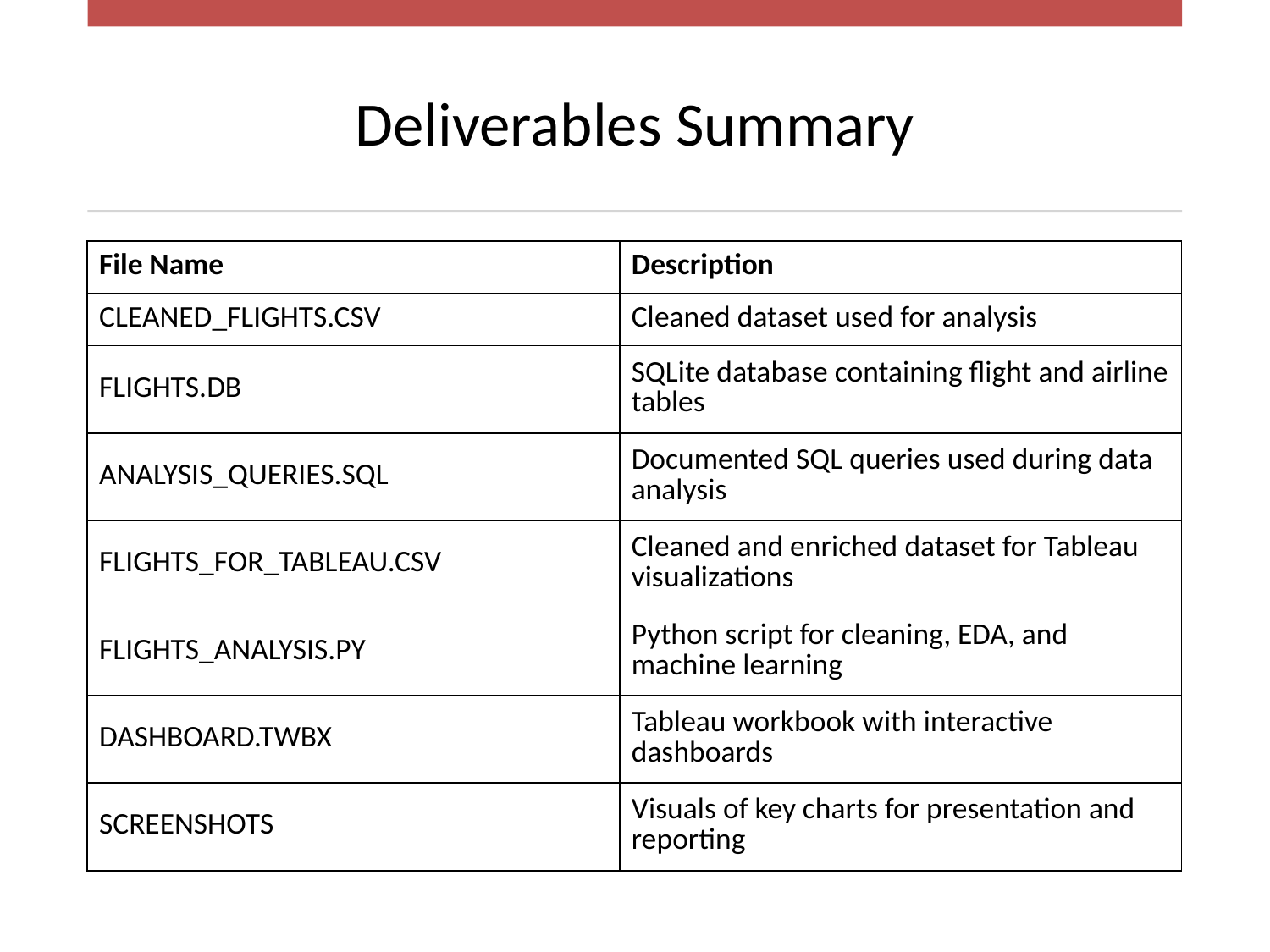

# Deliverables Summary

| File Name | Description |
| --- | --- |
| CLEANED\_FLIGHTS.CSV | Cleaned dataset used for analysis |
| FLIGHTS.DB | SQLite database containing flight and airline tables |
| ANALYSIS\_QUERIES.SQL | Documented SQL queries used during data analysis |
| FLIGHTS\_FOR\_TABLEAU.CSV | Cleaned and enriched dataset for Tableau visualizations |
| FLIGHTS\_ANALYSIS.PY | Python script for cleaning, EDA, and machine learning |
| DASHBOARD.TWBX | Tableau workbook with interactive dashboards |
| SCREENSHOTS | Visuals of key charts for presentation and reporting |